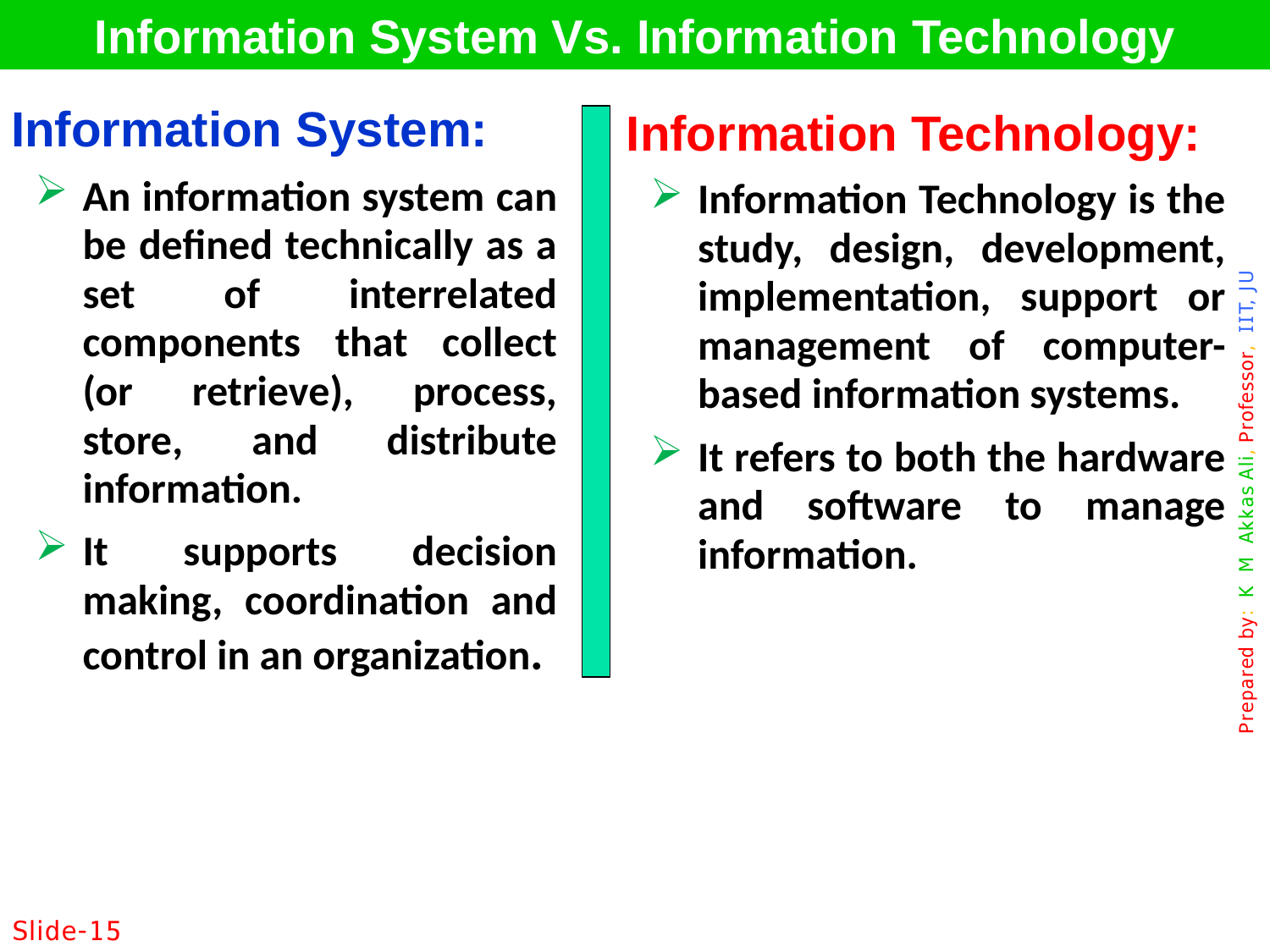

Information System Vs. Information Technology
Information System:
An information system can be defined technically as a set of interrelated components that collect (or retrieve), process, store, and distribute information.
It supports decision making, coordination and control in an organization.
Information Technology:
Information Technology is the study, design, development, implementation, support or management of computer-based information systems.
It refers to both the hardware and software to manage information.

Slide-15